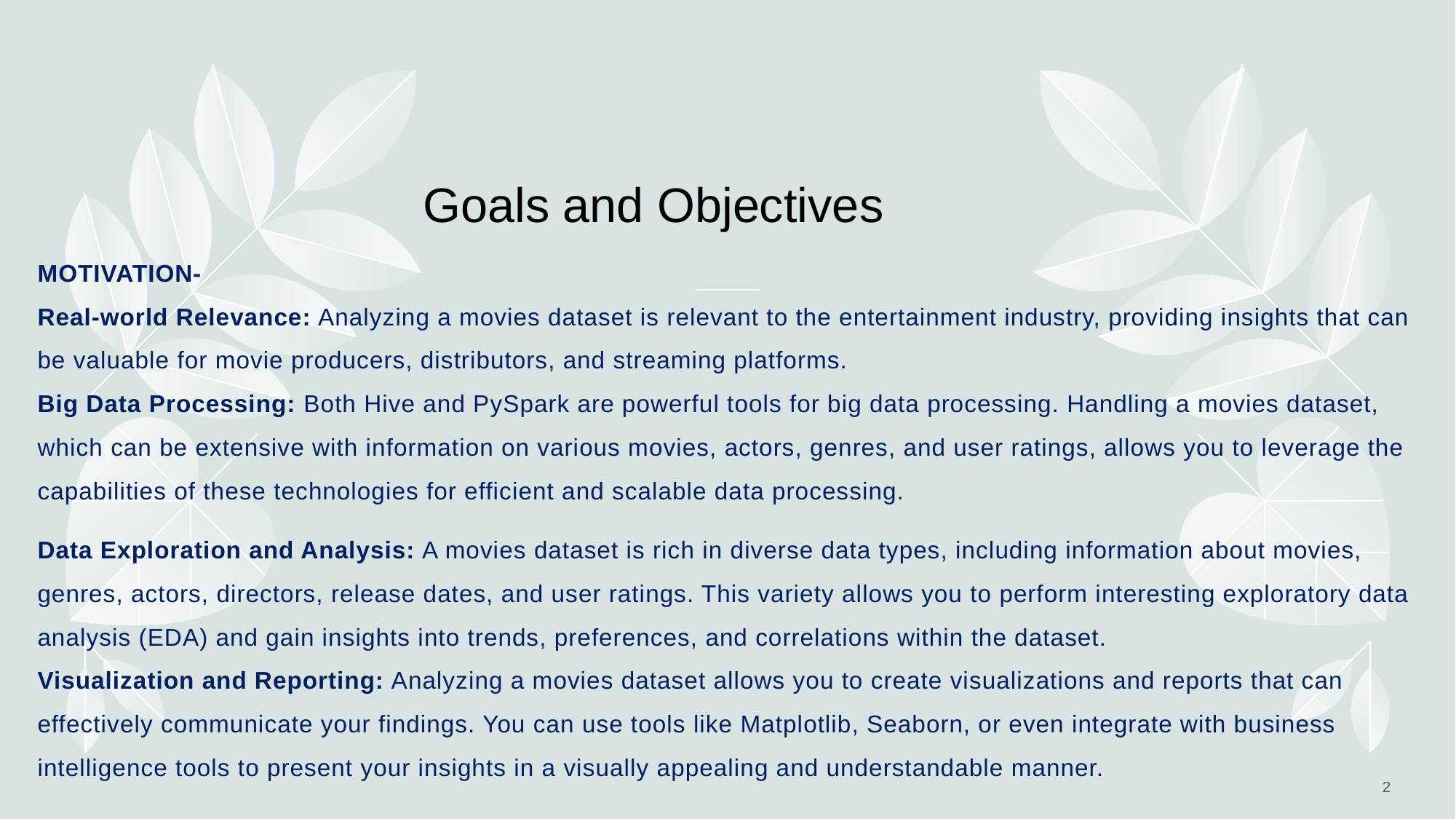

# Goals and Objectives
MOTIVATION-
Real-world Relevance: Analyzing a movies dataset is relevant to the entertainment industry, providing insights that can be valuable for movie producers, distributors, and streaming platforms.
Big Data Processing: Both Hive and PySpark are powerful tools for big data processing. Handling a movies dataset, which can be extensive with information on various movies, actors, genres, and user ratings, allows you to leverage the capabilities of these technologies for efficient and scalable data processing.
Data Exploration and Analysis: A movies dataset is rich in diverse data types, including information about movies, genres, actors, directors, release dates, and user ratings. This variety allows you to perform interesting exploratory data analysis (EDA) and gain insights into trends, preferences, and correlations within the dataset.
Visualization and Reporting: Analyzing a movies dataset allows you to create visualizations and reports that can effectively communicate your findings. You can use tools like Matplotlib, Seaborn, or even integrate with business intelligence tools to present your insights in a visually appealing and understandable manner.
2